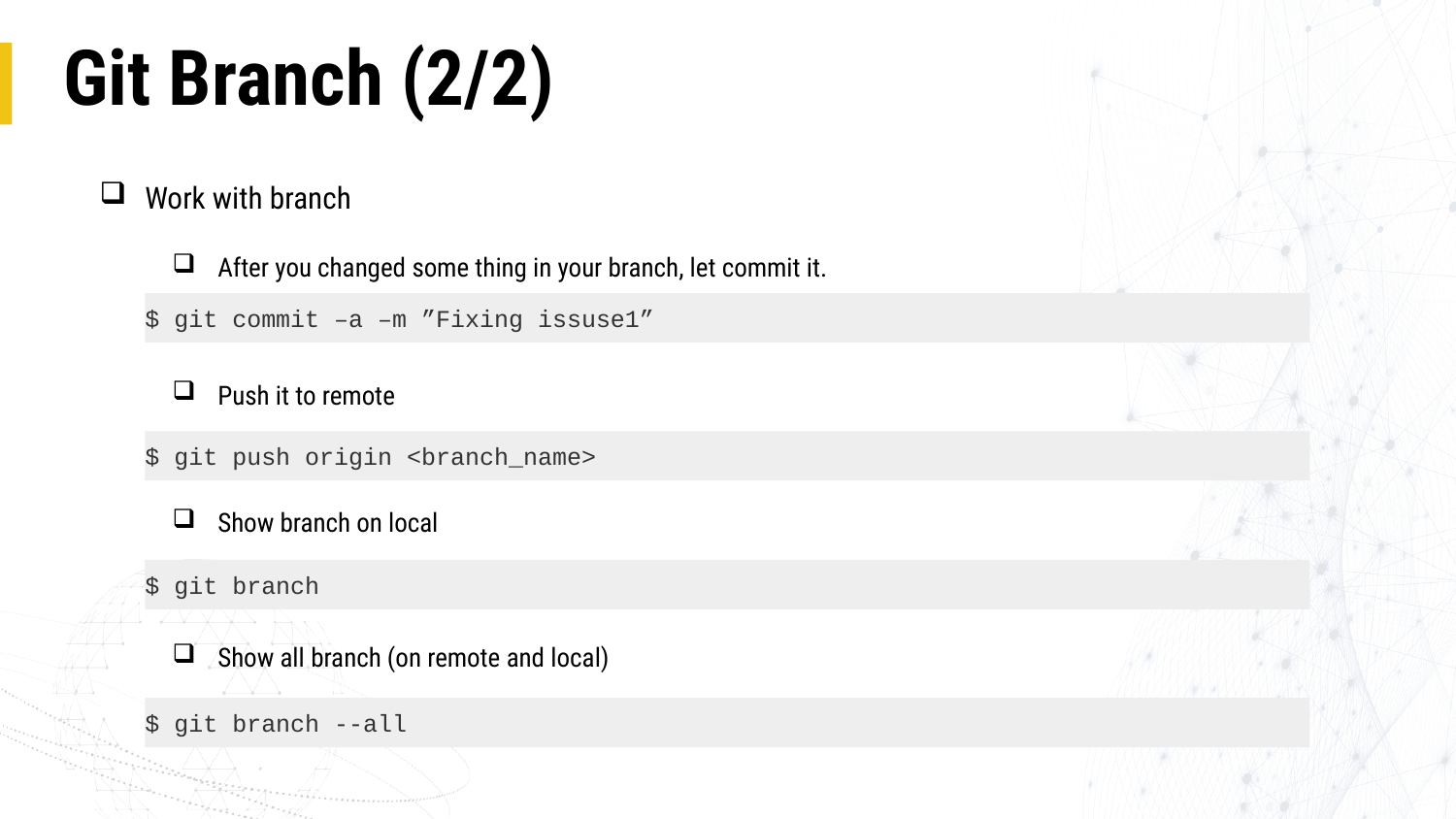

# Git Branch (2/2)
Work with branch
After you changed some thing in your branch, let commit it.

Push it to remote

Show branch on local

Show all branch (on remote and local)

$ git commit –a –m ”Fixing issuse1”
$ git push origin <branch_name>
$ git branch
$ git branch --all